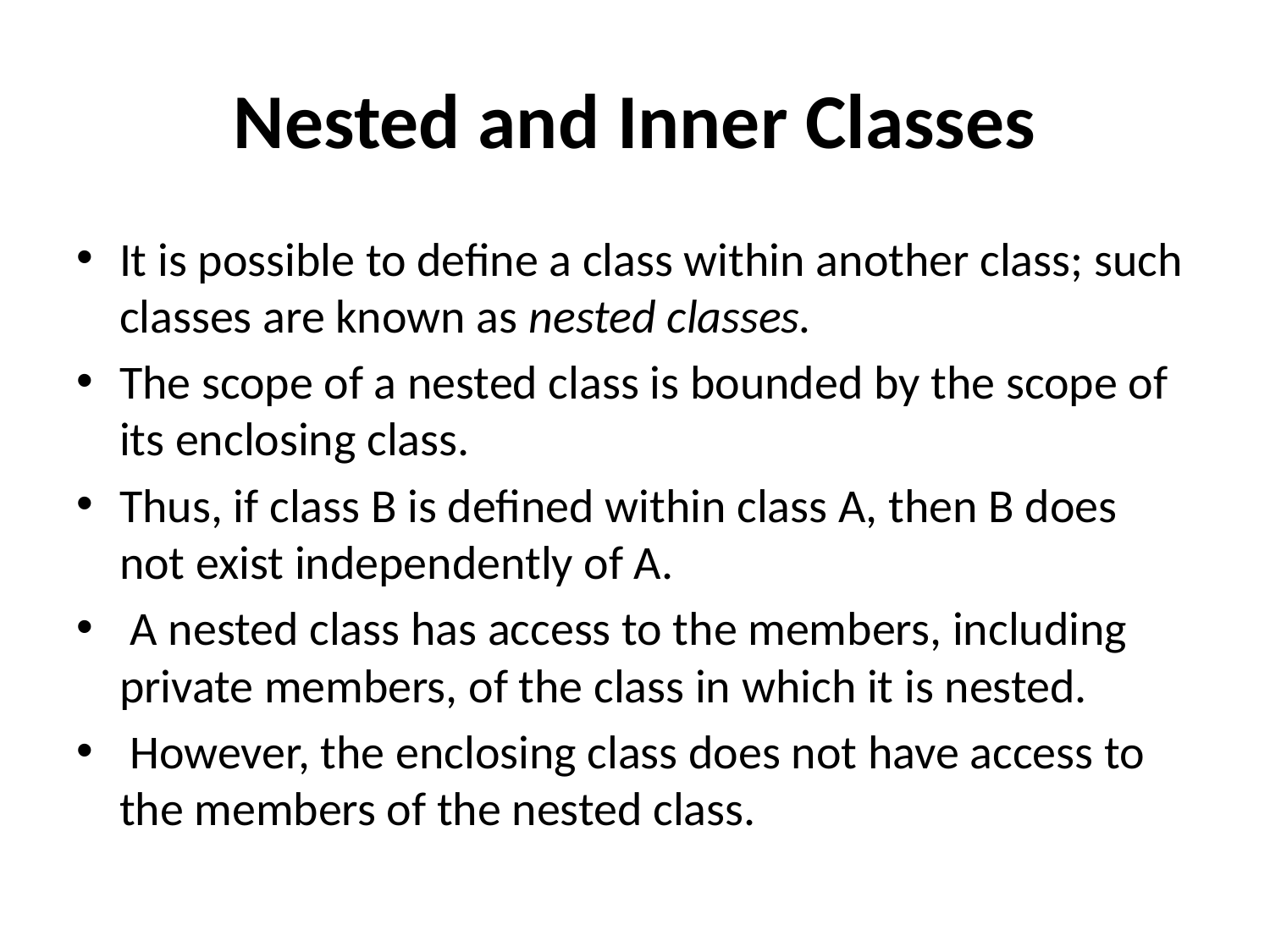

# Nested and Inner Classes
It is possible to define a class within another class; such classes are known as nested classes.
The scope of a nested class is bounded by the scope of its enclosing class.
Thus, if class B is defined within class A, then B does not exist independently of A.
 A nested class has access to the members, including private members, of the class in which it is nested.
 However, the enclosing class does not have access to the members of the nested class.